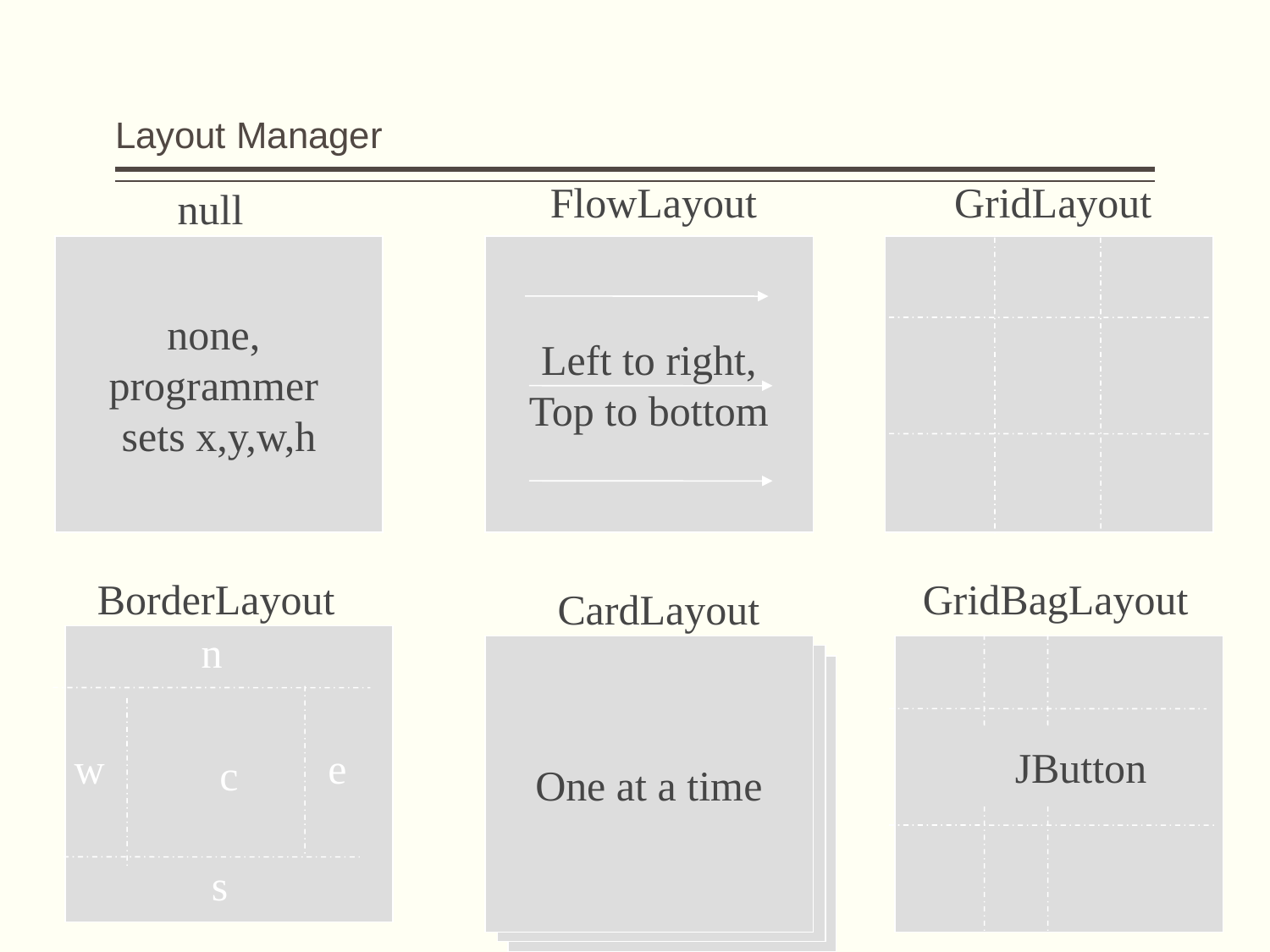

# Layout Manager
FlowLayout
GridLayout
null
none,
programmer
sets x,y,w,h
Left to right,
Top to bottom

BorderLayout
GridBagLayout
CardLayout
n
c

One at a time

JButton
w
e

s